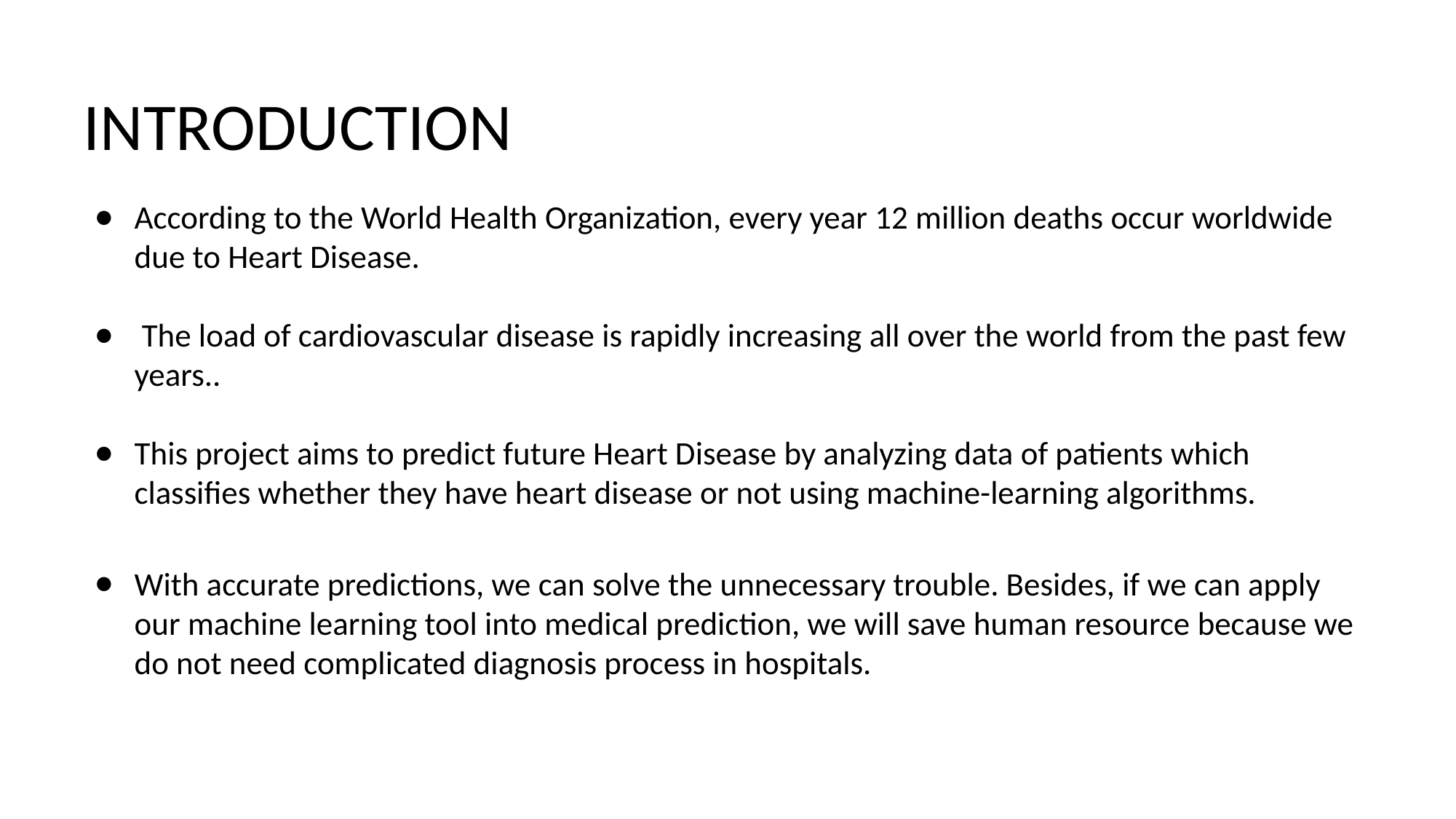

# INTRODUCTION
According to the World Health Organization, every year 12 million deaths occur worldwide due to Heart Disease.

 The load of cardiovascular disease is rapidly increasing all over the world from the past few years..

This project aims to predict future Heart Disease by analyzing data of patients which classifies whether they have heart disease or not using machine-learning algorithms.

With accurate predictions, we can solve the unnecessary trouble. Besides, if we can apply our machine learning tool into medical prediction, we will save human resource because we do not need complicated diagnosis process in hospitals.